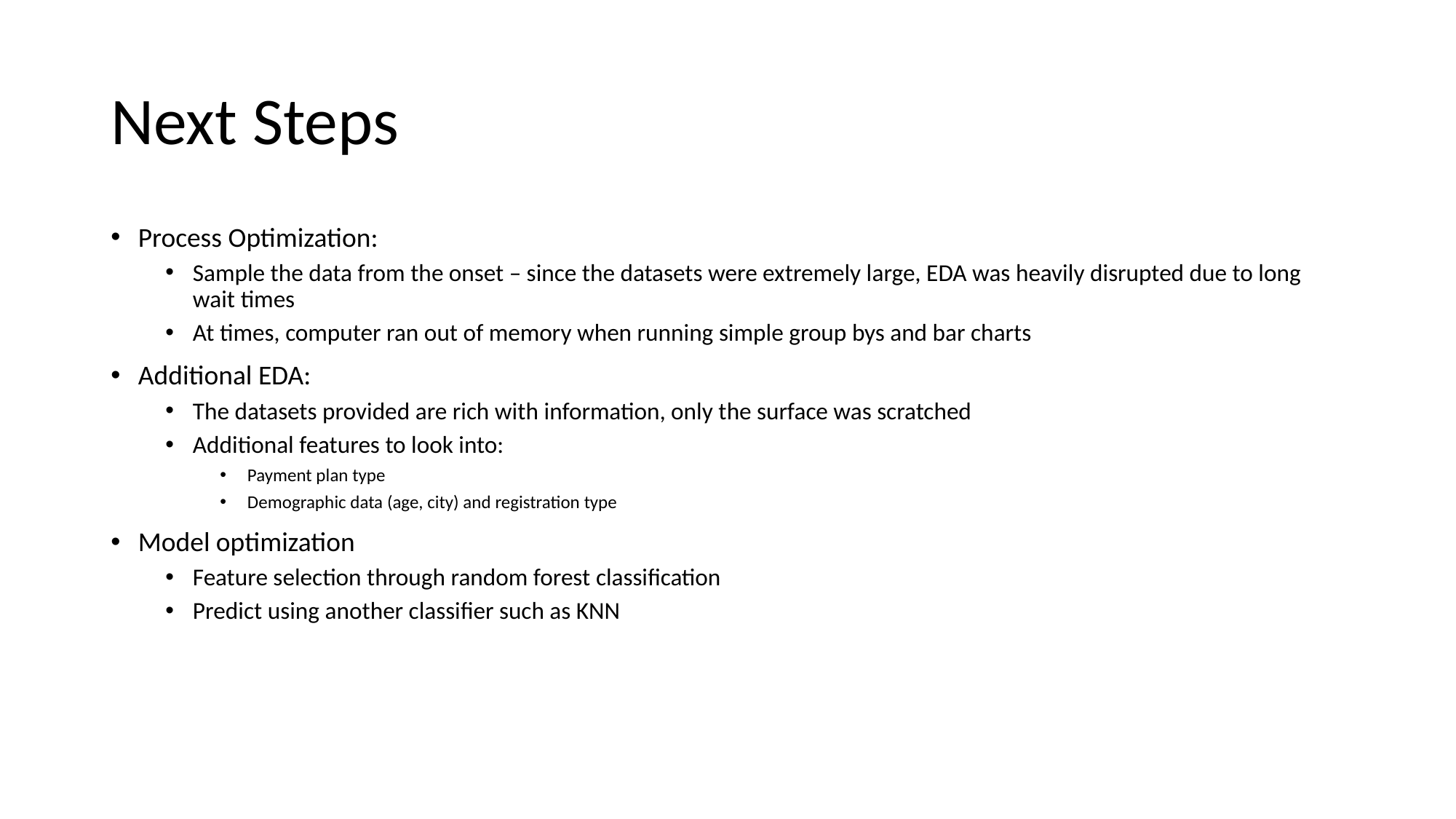

# Next Steps
Process Optimization:
Sample the data from the onset – since the datasets were extremely large, EDA was heavily disrupted due to long wait times
At times, computer ran out of memory when running simple group bys and bar charts
Additional EDA:
The datasets provided are rich with information, only the surface was scratched
Additional features to look into:
Payment plan type
Demographic data (age, city) and registration type
Model optimization
Feature selection through random forest classification
Predict using another classifier such as KNN